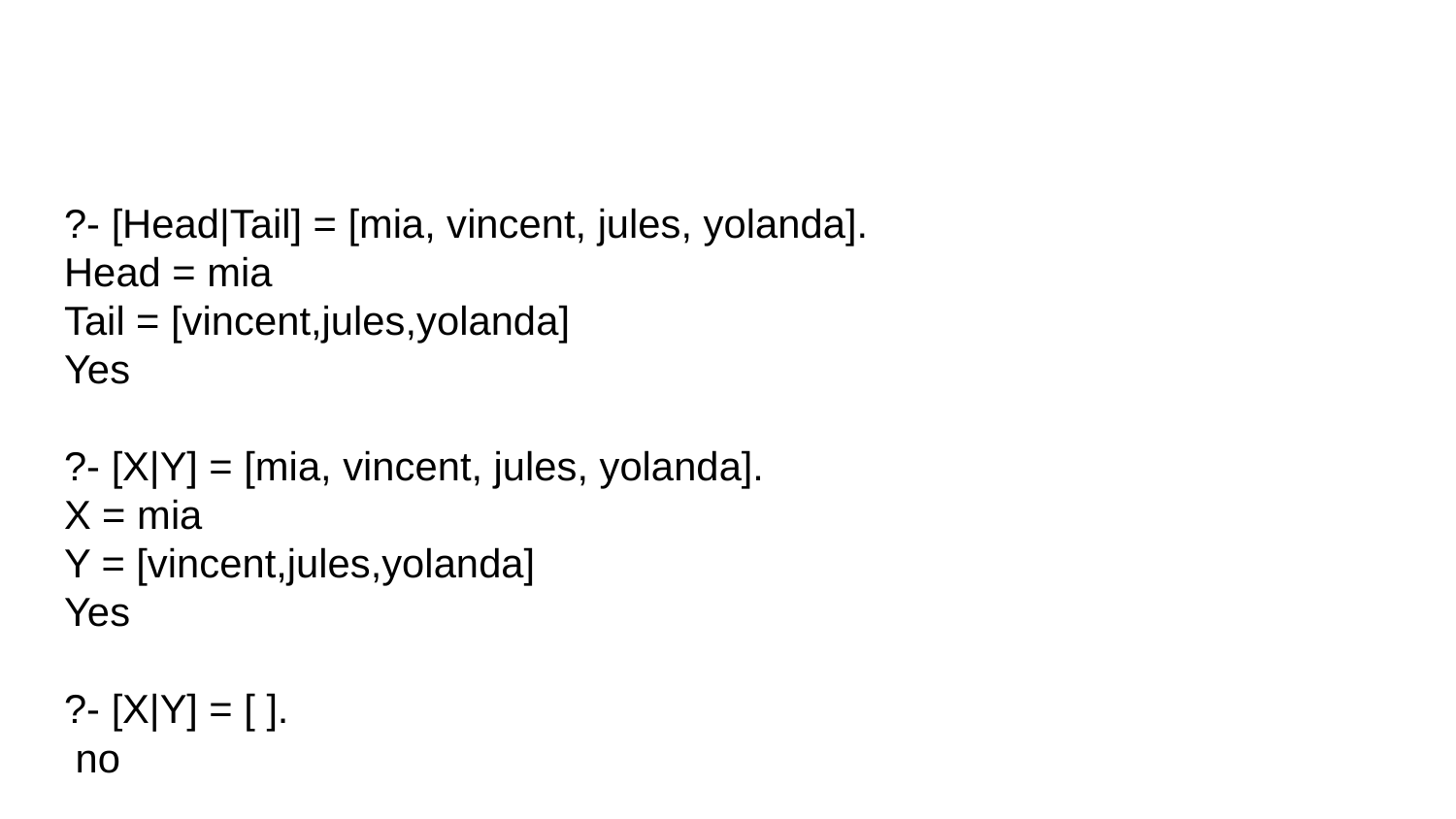

#
?- [Head|Tail] = [mia, vincent, jules, yolanda].
Head = mia
Tail = [vincent,jules,yolanda]
Yes

?- [X|Y] = [mia, vincent, jules, yolanda].
X = mia
Y = [vincent,jules,yolanda]
Yes

?- [X|Y] = [ ].
 no